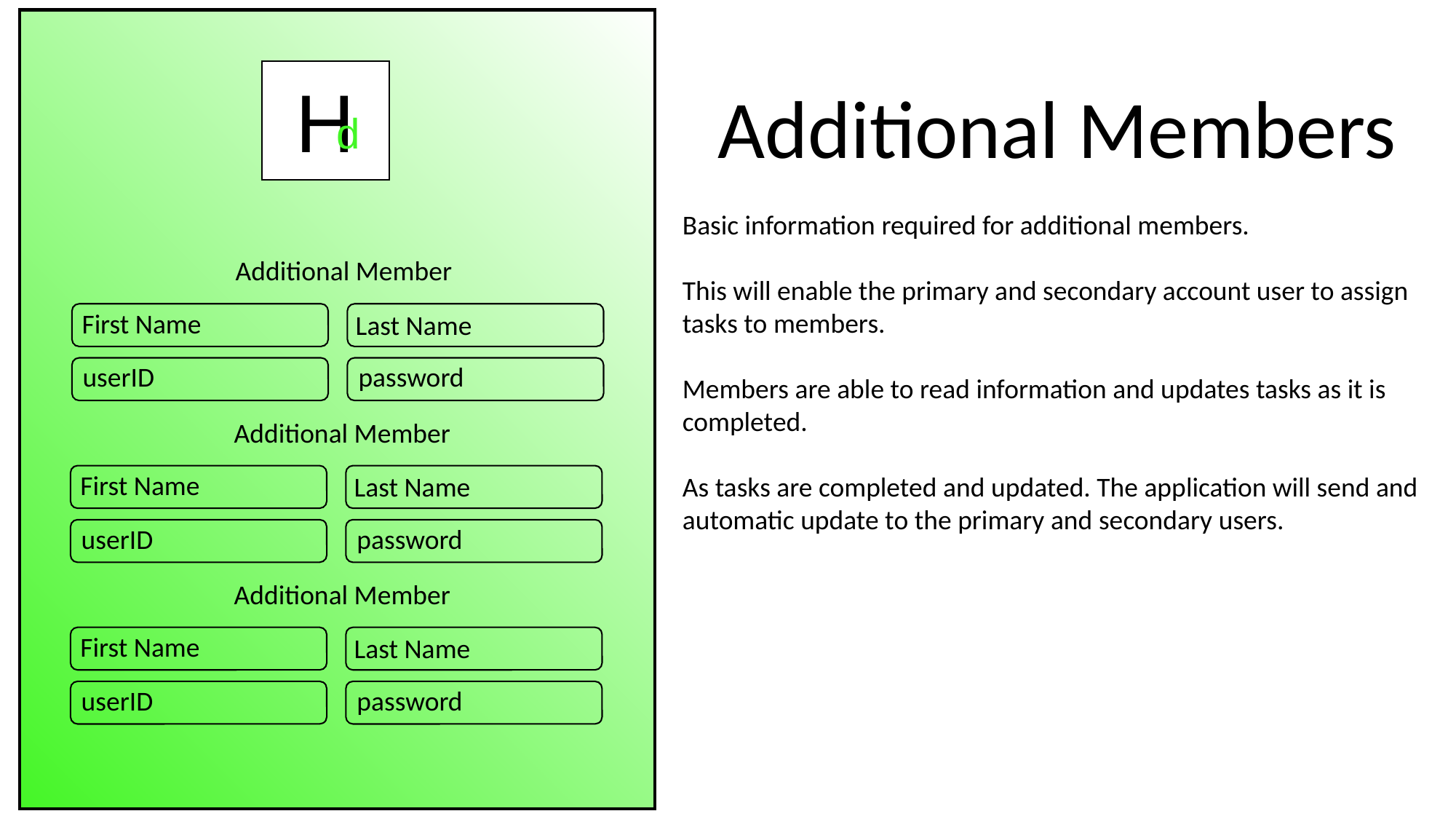

H
d
Additional Members

Basic information required for additional members.

This will enable the primary and secondary account user to assign tasks to members.

Members are able to read information and updates tasks as it is completed.

As tasks are completed and updated. The application will send and automatic update to the primary and secondary users.
Additional Member
Last Name

userID
password

First Name
Additional Member
Last Name

userID
password

First Name
Additional Member
Last Name

userID
password

First Name